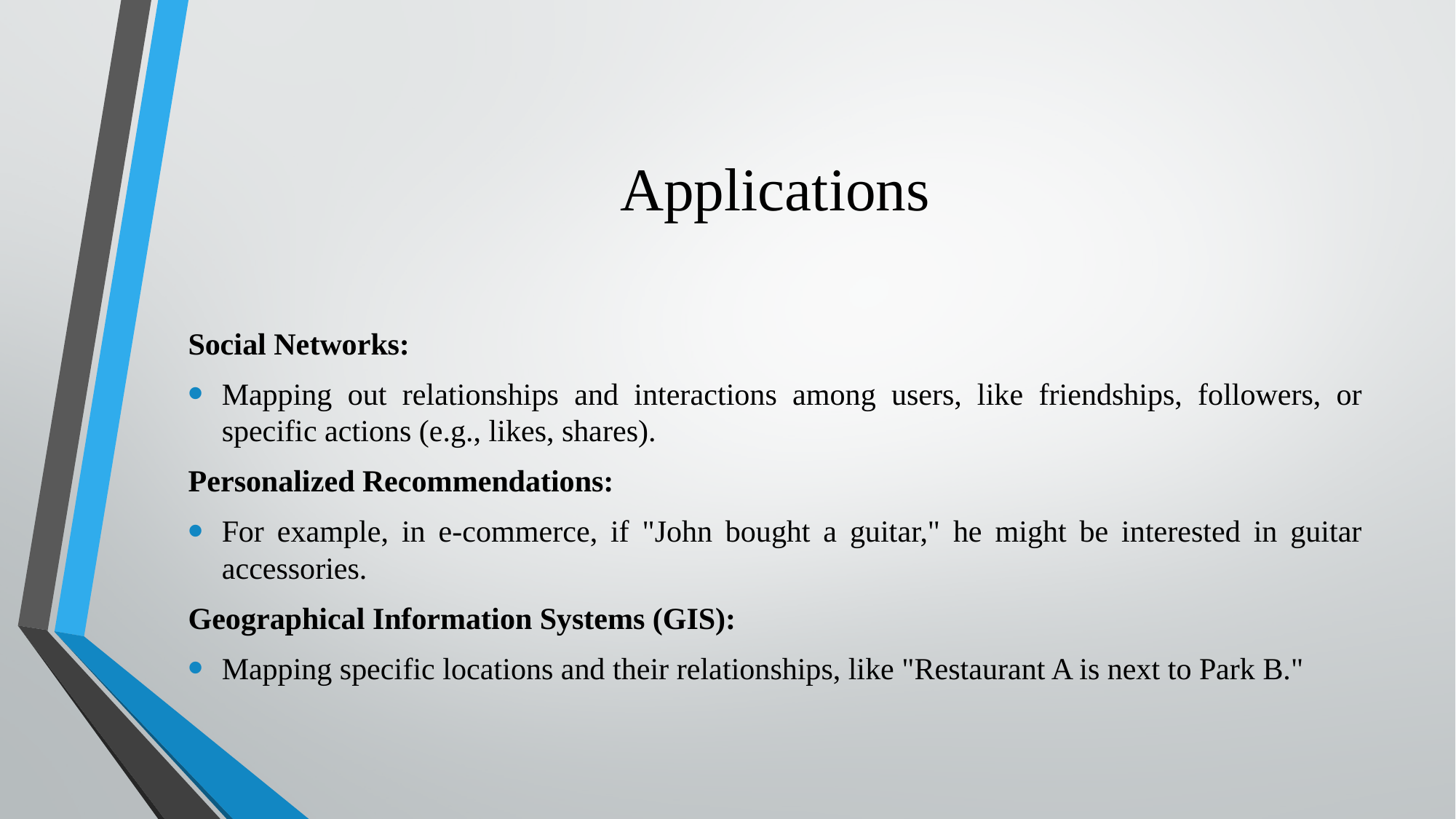

# Applications
Social Networks:
Mapping out relationships and interactions among users, like friendships, followers, or specific actions (e.g., likes, shares).
Personalized Recommendations:
For example, in e-commerce, if "John bought a guitar," he might be interested in guitar accessories.
Geographical Information Systems (GIS):
Mapping specific locations and their relationships, like "Restaurant A is next to Park B."